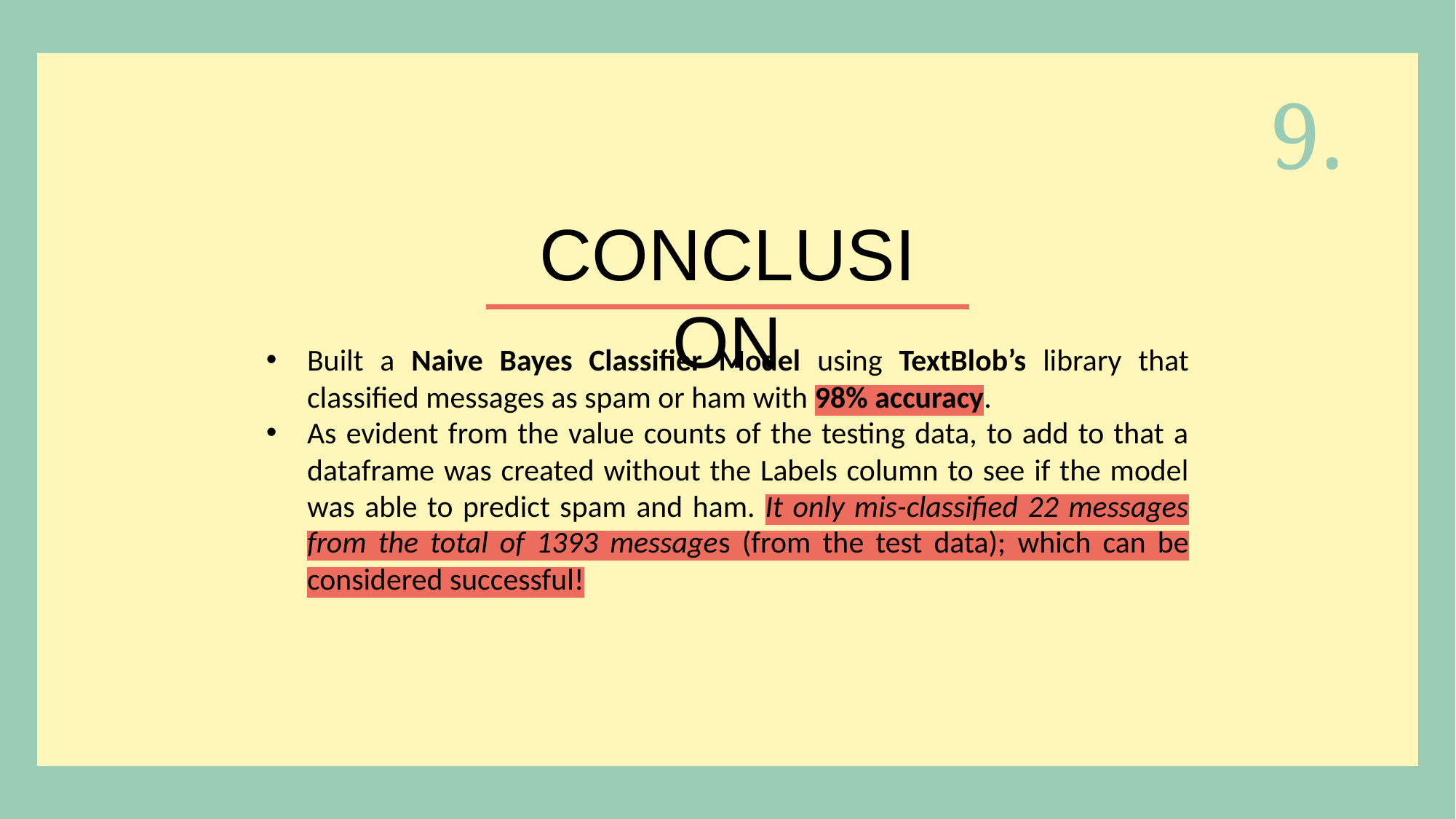

9.
CONCLUSION
Built a Naive Bayes Classifier Model using TextBlob’s library that classified messages as spam or ham with 98% accuracy.
As evident from the value counts of the testing data, to add to that a dataframe was created without the Labels column to see if the model was able to predict spam and ham. It only mis-classified 22 messages from the total of 1393 messages (from the test data); which can be considered successful!